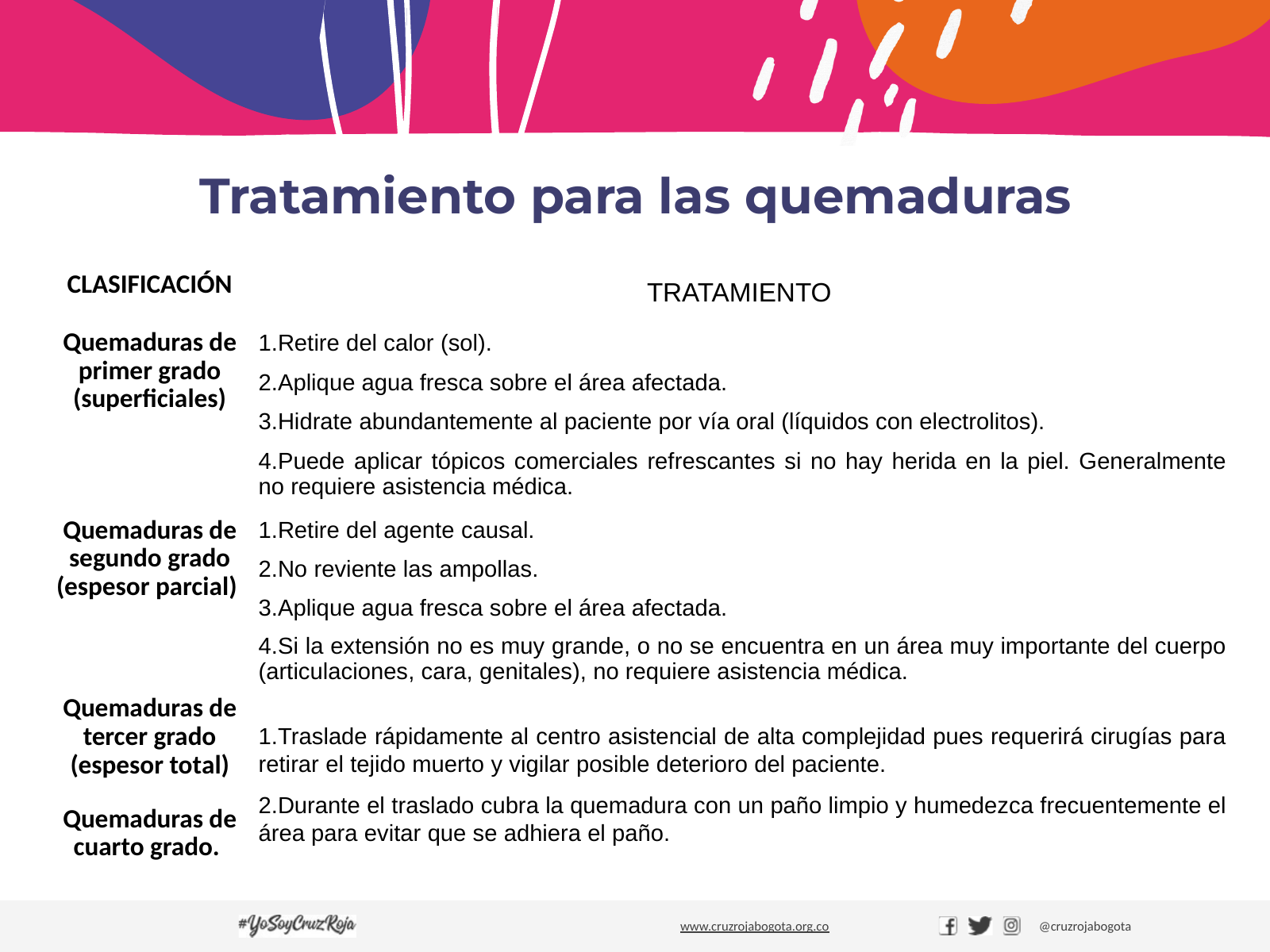

# Tratamiento para las quemaduras
| CLASIFICACIÓN | TRATAMIENTO |
| --- | --- |
| Quemaduras de primer grado (superficiales) | 1.Retire del calor (sol). 2.Aplique agua fresca sobre el área afectada. 3.Hidrate abundantemente al paciente por vía oral (líquidos con electrolitos). 4.Puede aplicar tópicos comerciales refrescantes si no hay herida en la piel. Generalmente no requiere asistencia médica. |
| Quemaduras de segundo grado (espesor parcial) | 1.Retire del agente causal. 2.No reviente las ampollas. 3.Aplique agua fresca sobre el área afectada. 4.Si la extensión no es muy grande, o no se encuentra en un área muy importante del cuerpo (articulaciones, cara, genitales), no requiere asistencia médica. |
| Quemaduras de tercer grado (espesor total) | 1.Traslade rápidamente al centro asistencial de alta complejidad pues requerirá cirugías para retirar el tejido muerto y vigilar posible deterioro del paciente. 2.Durante el traslado cubra la quemadura con un paño limpio y humedezca frecuentemente el área para evitar que se adhiera el paño. |
| Quemaduras de cuarto grado. |  |

www.cruzrojabogota.org.co
@cruzrojabogota